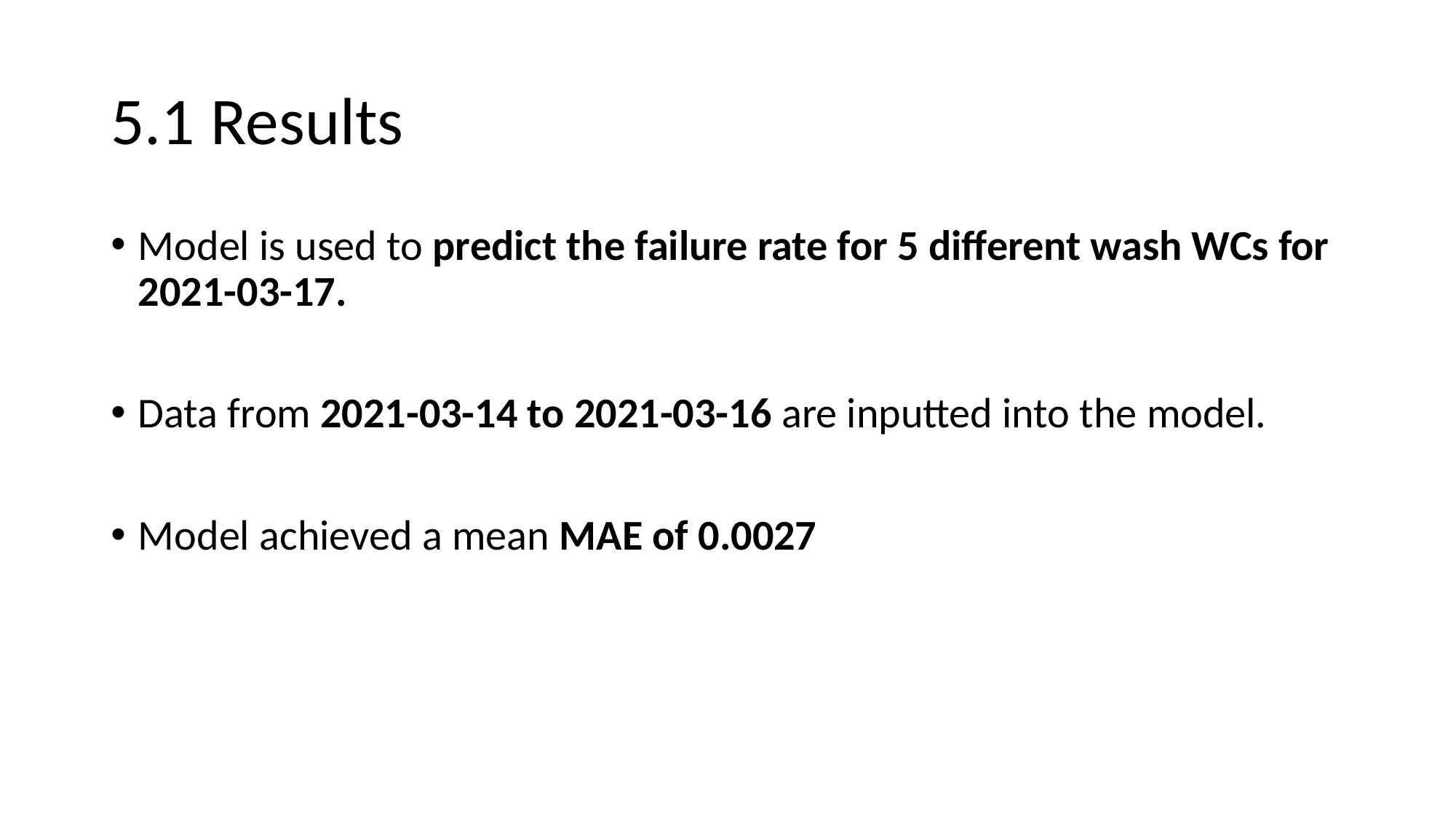

# 5.1 Results
Model is used to predict the failure rate for 5 different wash WCs for 2021-03-17.

Data from 2021-03-14 to 2021-03-16 are inputted into the model.

Model achieved a mean MAE of 0.0027